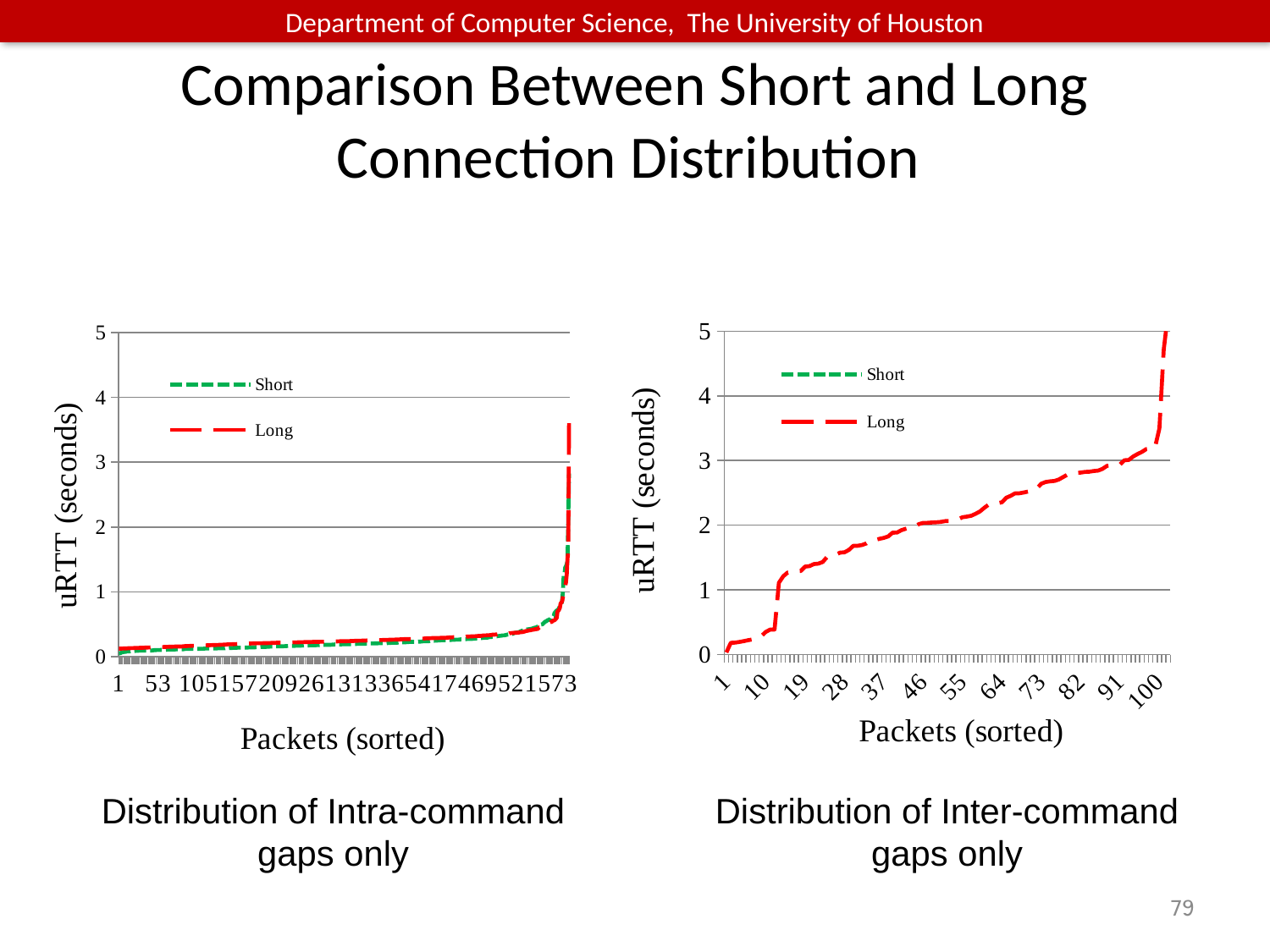

# Comparison Between Short and Long Connection Distribution

### Chart

| Category | Short | Long |
|---|---|---|

### Chart

| Category | Short | Long |
|---|---|---|
Distribution of Intra-command gaps only
Distribution of Inter-command gaps only
79